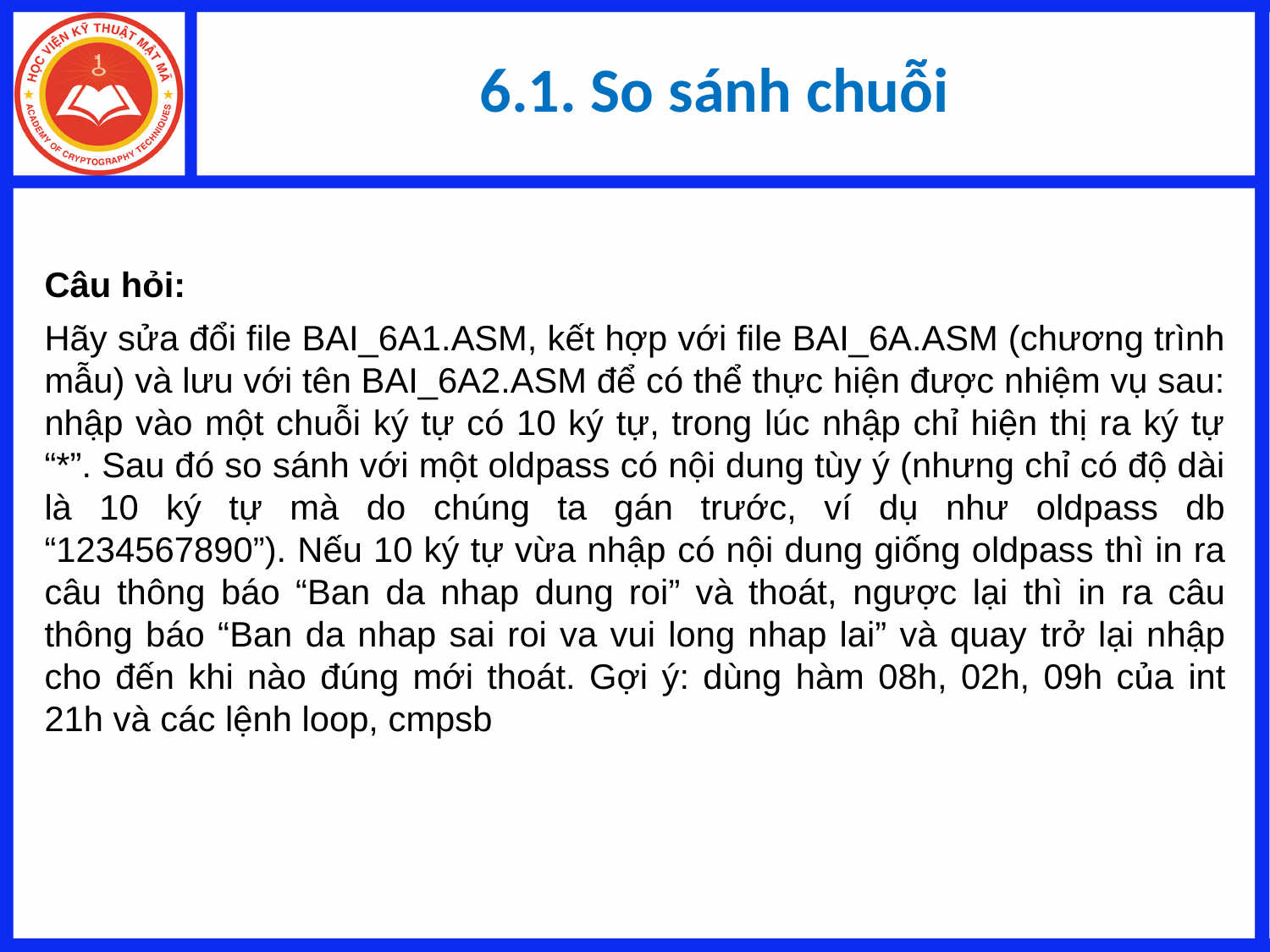

# 6.1. So sánh chuỗi
Câu hỏi:
Hãy sửa đổi file BAI_6A1.ASM, kết hợp với file BAI_6A.ASM (chương trình mẫu) và lưu với tên BAI_6A2.ASM để có thể thực hiện được nhiệm vụ sau: nhập vào một chuỗi ký tự có 10 ký tự, trong lúc nhập chỉ hiện thị ra ký tự “*”. Sau đó so sánh với một oldpass có nội dung tùy ý (nhưng chỉ có độ dài là 10 ký tự mà do chúng ta gán trước, ví dụ như oldpass db “1234567890”). Nếu 10 ký tự vừa nhập có nội dung giống oldpass thì in ra câu thông báo “Ban da nhap dung roi” và thoát, ngược lại thì in ra câu thông báo “Ban da nhap sai roi va vui long nhap lai” và quay trở lại nhập cho đến khi nào đúng mới thoát. Gợi ý: dùng hàm 08h, 02h, 09h của int 21h và các lệnh loop, cmpsb